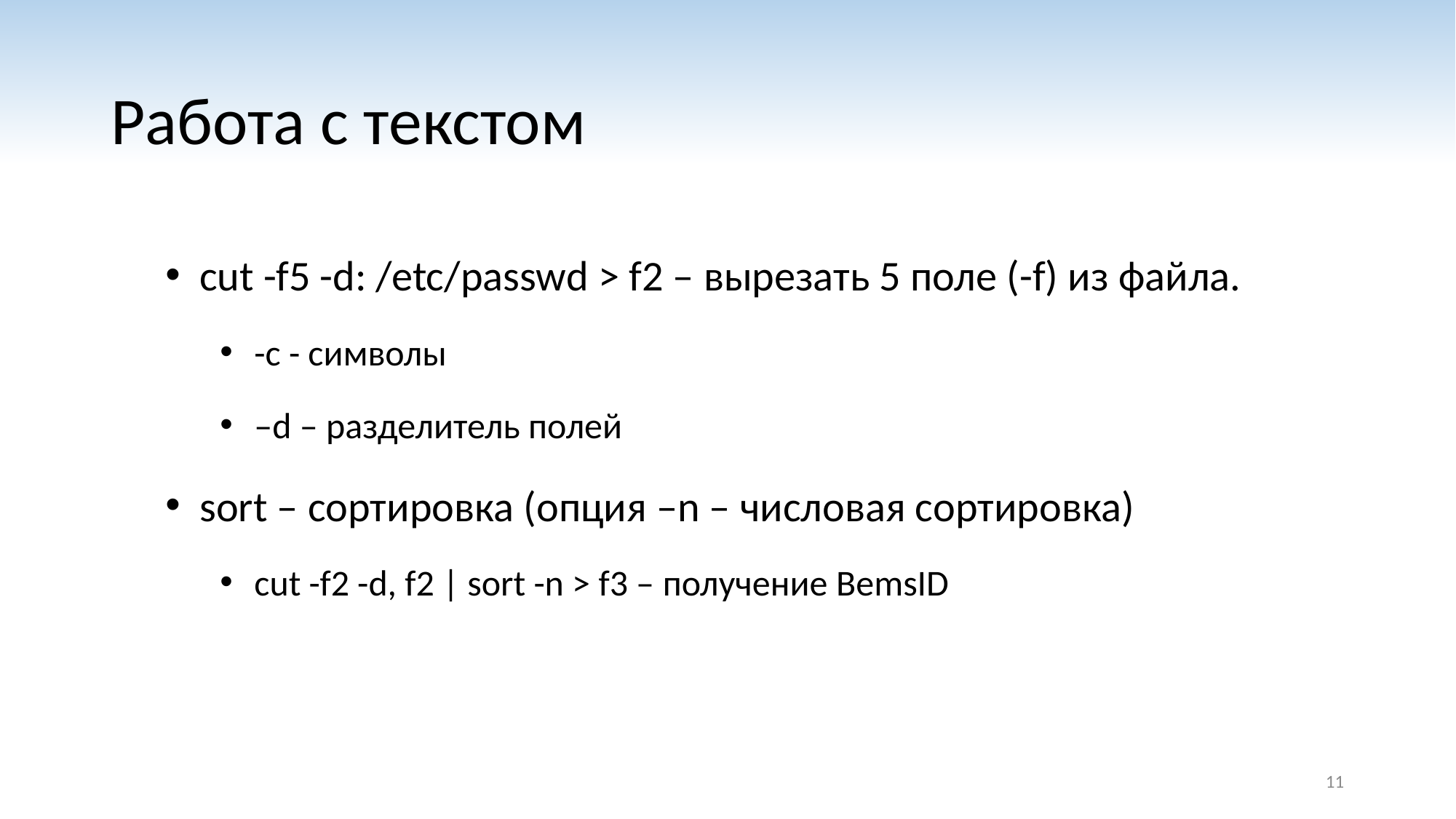

# Работа с текстом
cut -f5 -d: /etc/passwd > f2 – вырезать 5 поле (-f) из файла.
-с - символы
–d – разделитель полей
sort – сортировка (опция –n – числовая сортировка)
cut -f2 -d, f2 | sort -n > f3 – получение BemsID
11